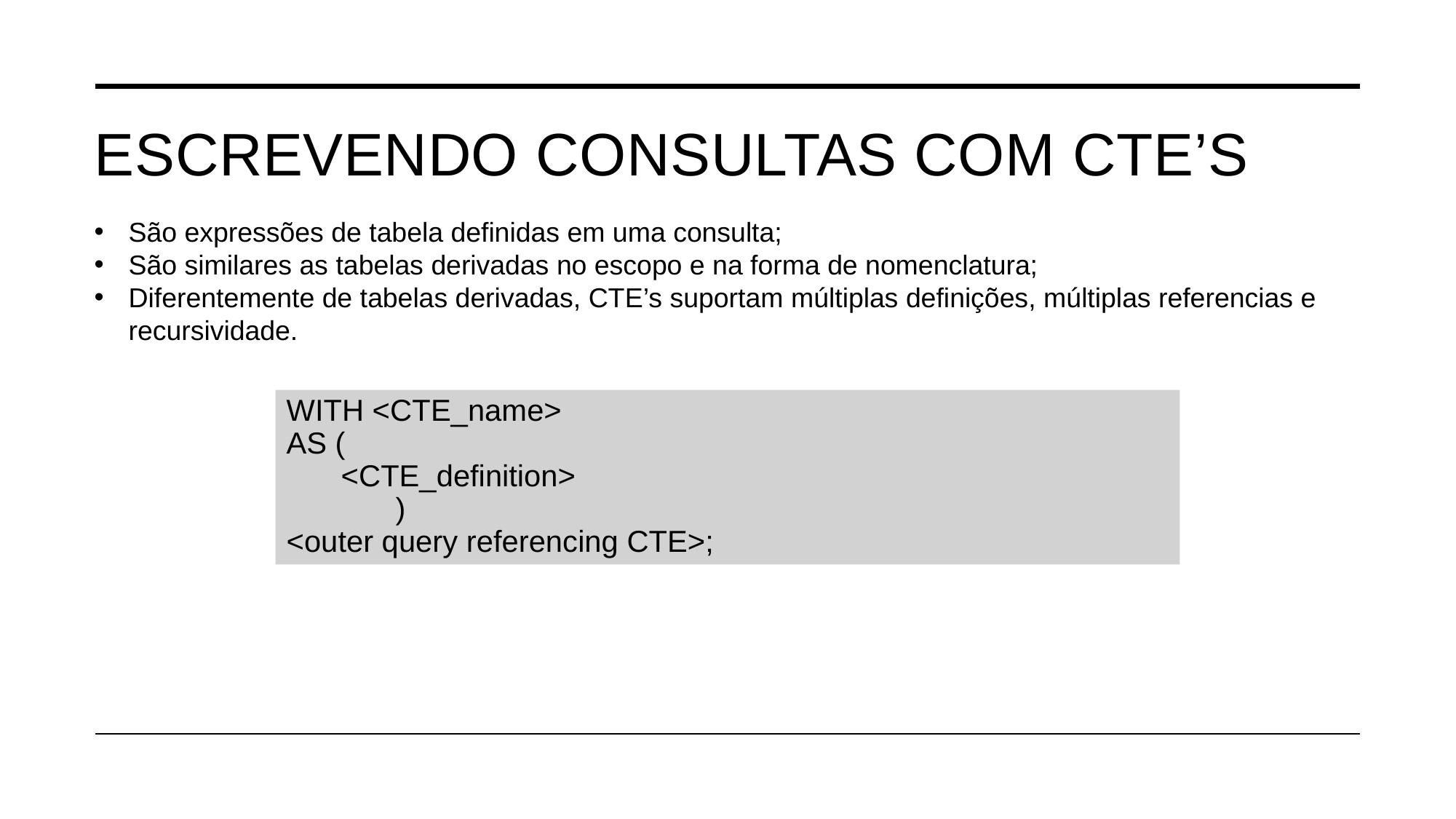

# Escrevendo consultas com cte’S
São expressões de tabela definidas em uma consulta;
São similares as tabelas derivadas no escopo e na forma de nomenclatura;
Diferentemente de tabelas derivadas, CTE’s suportam múltiplas definições, múltiplas referencias e recursividade.

WITH <CTE_name>
AS (
	<CTE_definition>
		)
<outer query referencing CTE>;